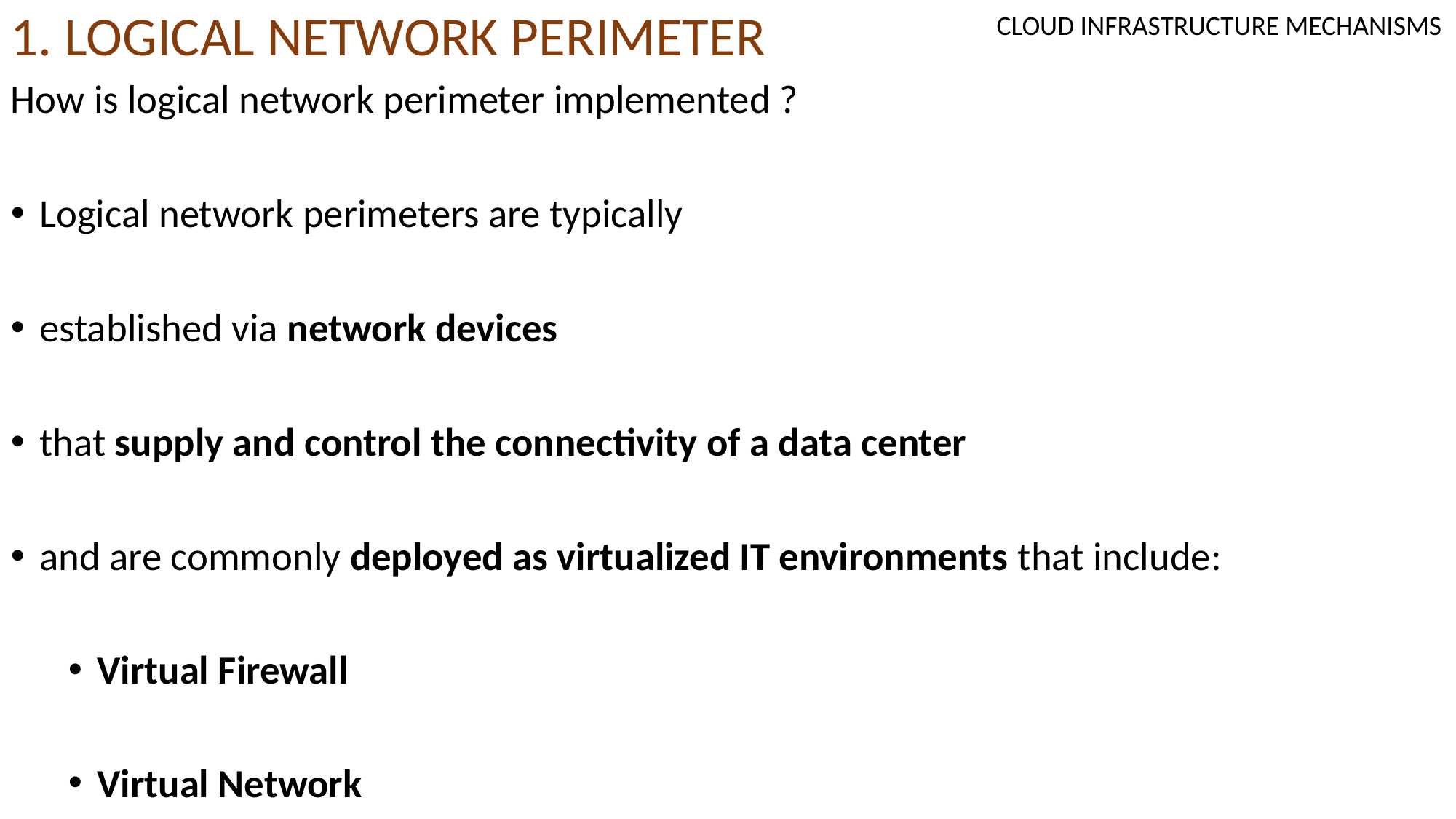

# 1. LOGICAL NETWORK PERIMETER
CLOUD INFRASTRUCTURE MECHANISMS
How is logical network perimeter implemented ?

Logical network perimeters are typically

established via network devices

that supply and control the connectivity of a data center

and are commonly deployed as virtualized IT environments that include:

Virtual Firewall

Virtual Network